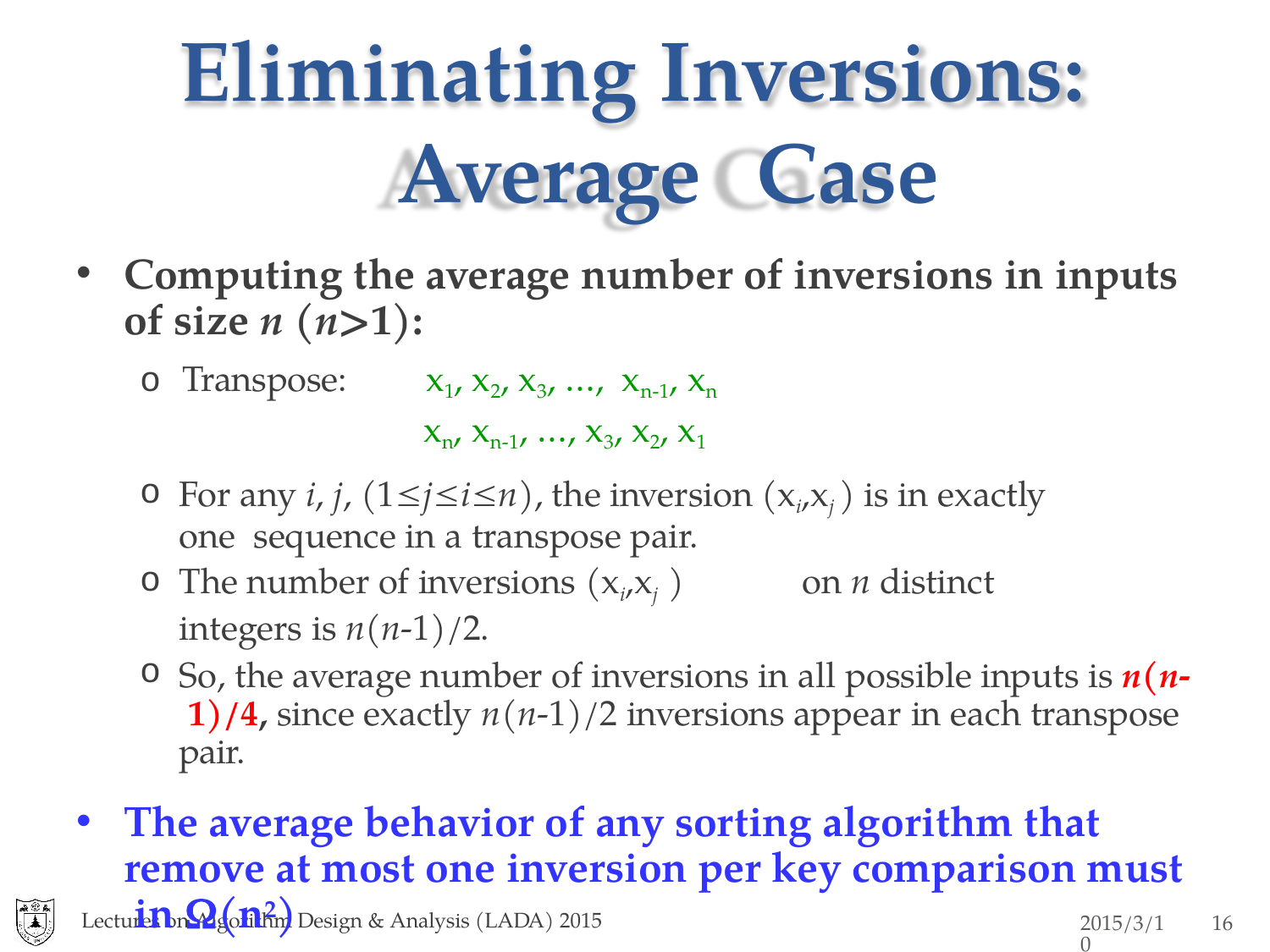

# Eliminating Inversions:  Average	Case

Computing the average number of inversions in inputs  of size n (n>1):
x1, x2, x3, …,  xn-1, xn
xn, xn-1, …, x3, x2, x1
o Transpose:
For any i, j, (1≤j≤i≤n), the inversion (xi,xj ) is in exactly one  sequence in a transpose pair.
The number of inversions (xi,xj )	on n distinct integers is n(n-1)/2.
So, the average number of inversions in all possible inputs is n(n-  1)/4, since exactly n(n-1)/2 inversions appear in each transpose  pair.
The average behavior of any sorting algorithm that  remove at most one inversion per key comparison must  in Ω(n2)
Lectures on Algorithm Design & Analysis (LADA) 2015
16
2015/3/10